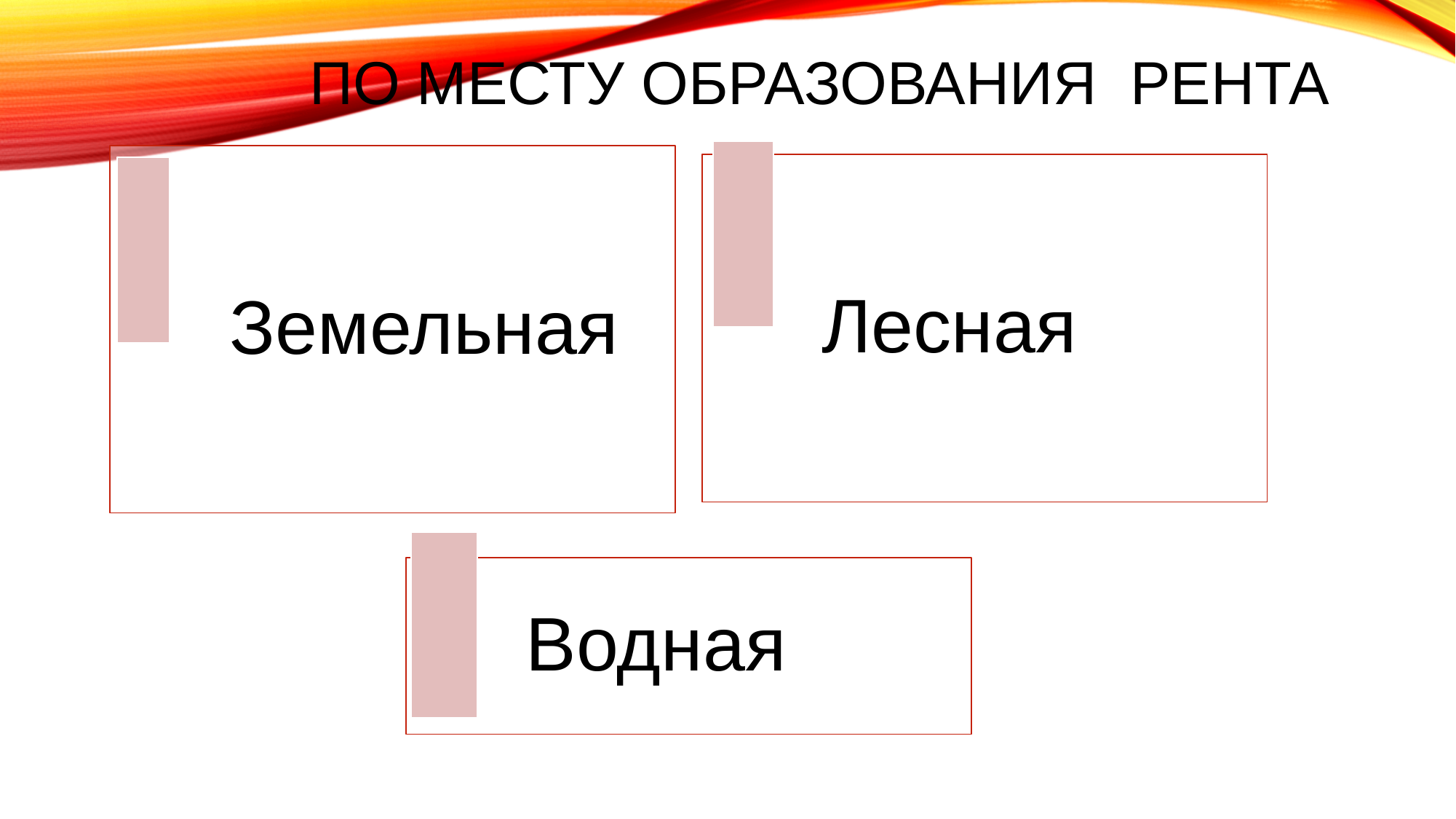

# По месту образования  рента
Земельная
Лесная
Водная